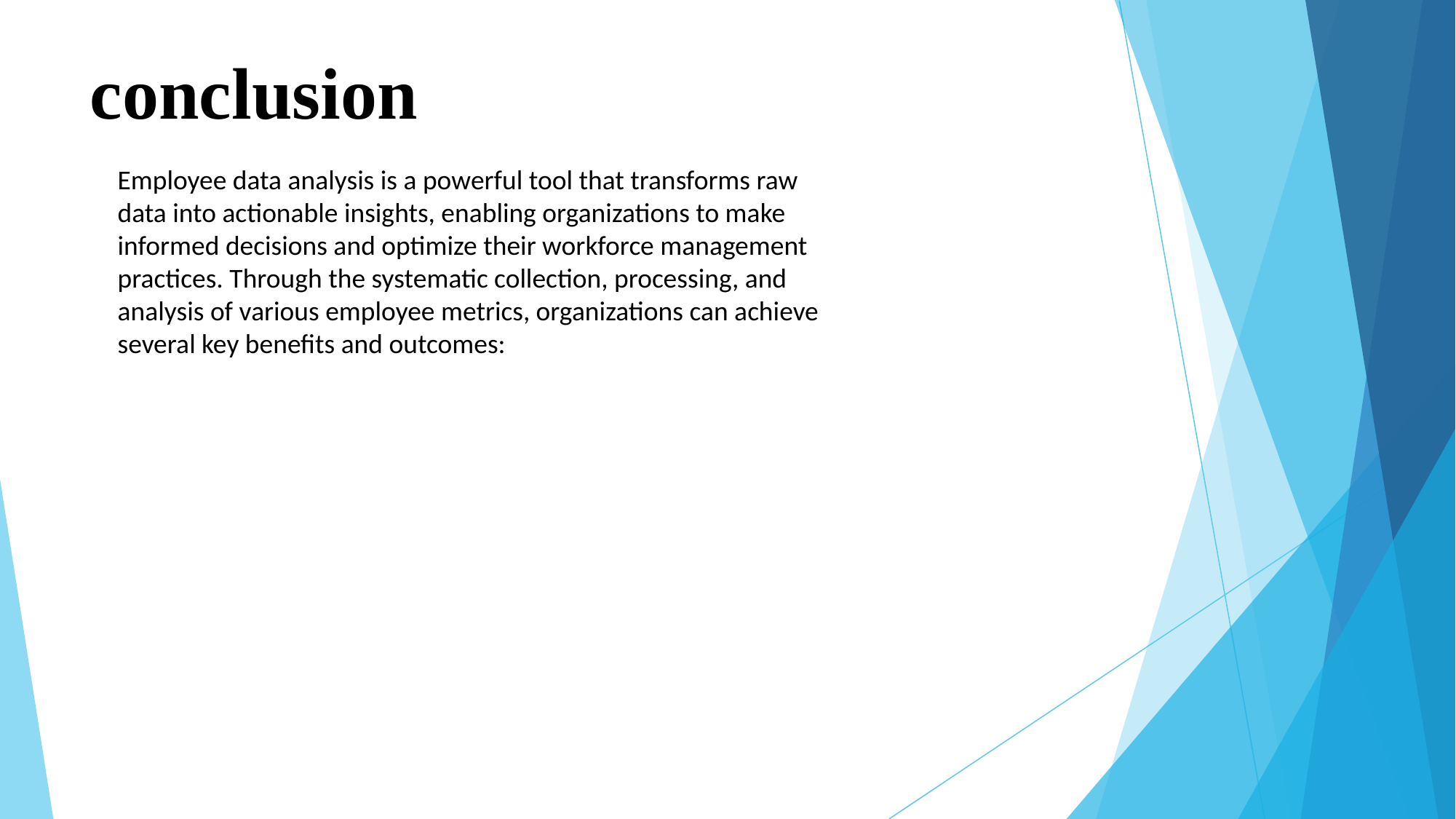

# conclusion
Employee data analysis is a powerful tool that transforms raw
data into actionable insights, enabling organizations to make
informed decisions and optimize their workforce management
practices. Through the systematic collection, processing, and
analysis of various employee metrics, organizations can achieve
several key benefits and outcomes: